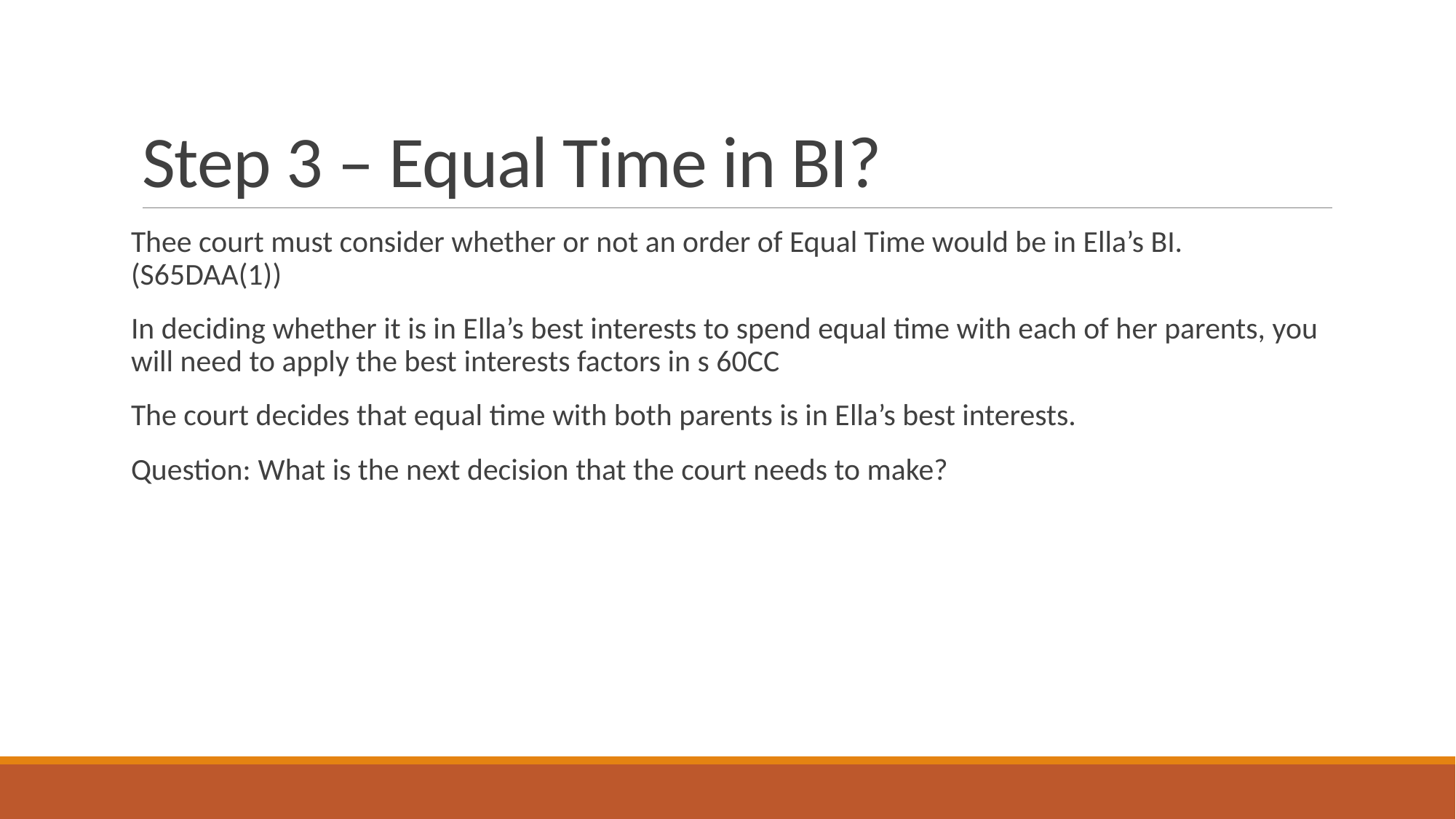

# Step 3 – Equal Time in BI?
Thee court must consider whether or not an order of Equal Time would be in Ella’s BI. (S65DAA(1))
In deciding whether it is in Ella’s best interests to spend equal time with each of her parents, you will need to apply the best interests factors in s 60CC
The court decides that equal time with both parents is in Ella’s best interests.
Question: What is the next decision that the court needs to make?